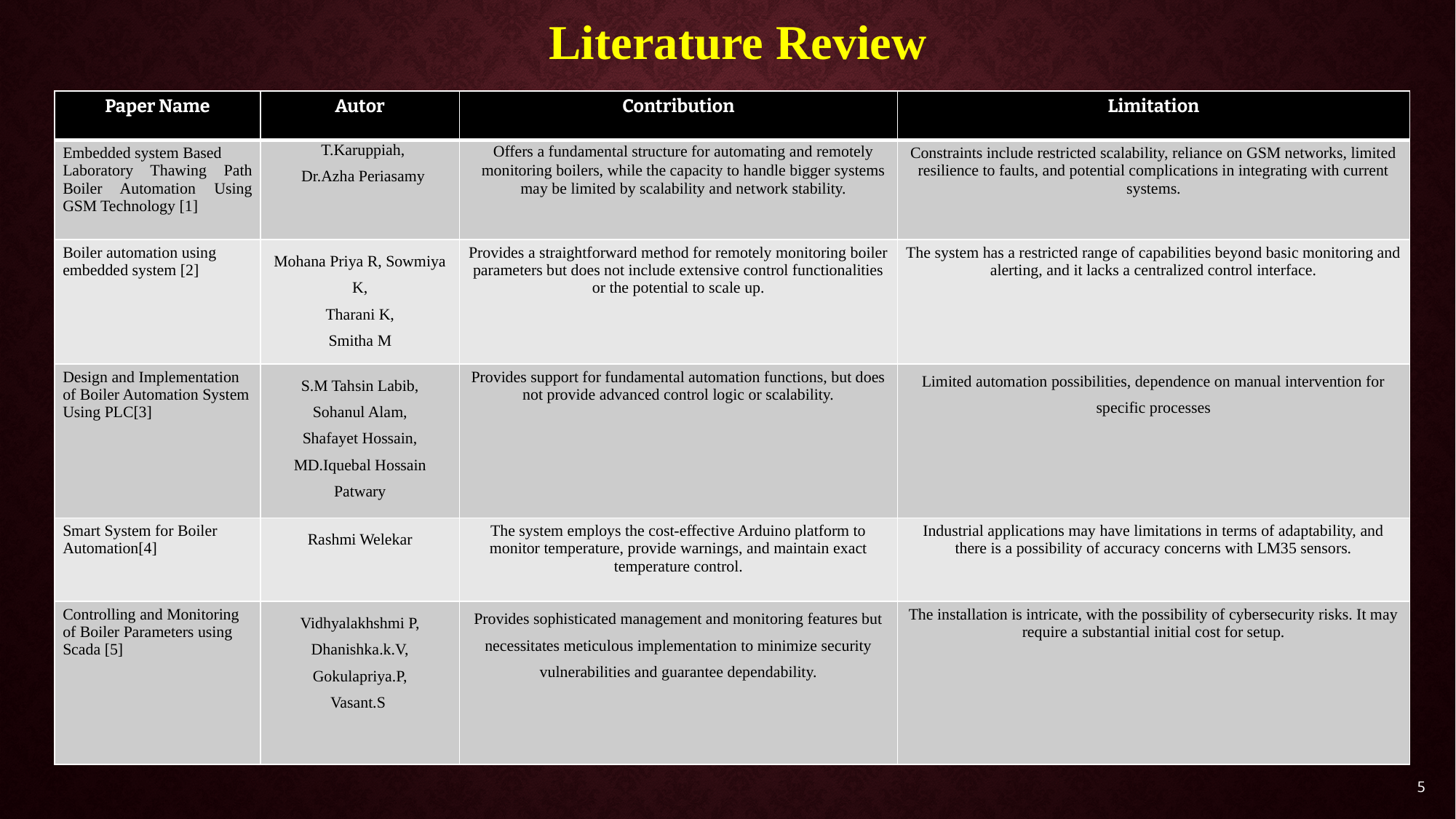

# Literature Review
| Paper Name | Autor | Contribution | Limitation |
| --- | --- | --- | --- |
| Embedded system Based Laboratory Thawing Path Boiler Automation Using GSM Technology [1] | T.Karuppiah, Dr.Azha Periasamy | Offers a fundamental structure for automating and remotely monitoring boilers, while the capacity to handle bigger systems may be limited by scalability and network stability. | Constraints include restricted scalability, reliance on GSM networks, limited resilience to faults, and potential complications in integrating with current systems. |
| Boiler automation using embedded system [2] | Mohana Priya R, Sowmiya K, Tharani K, Smitha M | Provides a straightforward method for remotely monitoring boiler parameters but does not include extensive control functionalities or the potential to scale up. | The system has a restricted range of capabilities beyond basic monitoring and alerting, and it lacks a centralized control interface. |
| Design and Implementation of Boiler Automation System Using PLC[3] | S.M Tahsin Labib, Sohanul Alam, Shafayet Hossain, MD.Iquebal Hossain Patwary | Provides support for fundamental automation functions, but does not provide advanced control logic or scalability. | Limited automation possibilities, dependence on manual intervention for specific processes |
| Smart System for Boiler Automation[4] | Rashmi Welekar | The system employs the cost-effective Arduino platform to monitor temperature, provide warnings, and maintain exact temperature control. | Industrial applications may have limitations in terms of adaptability, and there is a possibility of accuracy concerns with LM35 sensors. |
| Controlling and Monitoring of Boiler Parameters using Scada [5] | Vidhyalakhshmi P, Dhanishka.k.V, Gokulapriya.P, Vasant.S | Provides sophisticated management and monitoring features but necessitates meticulous implementation to minimize security vulnerabilities and guarantee dependability. | The installation is intricate, with the possibility of cybersecurity risks. It may require a substantial initial cost for setup. |
May 24, 2024
5
5